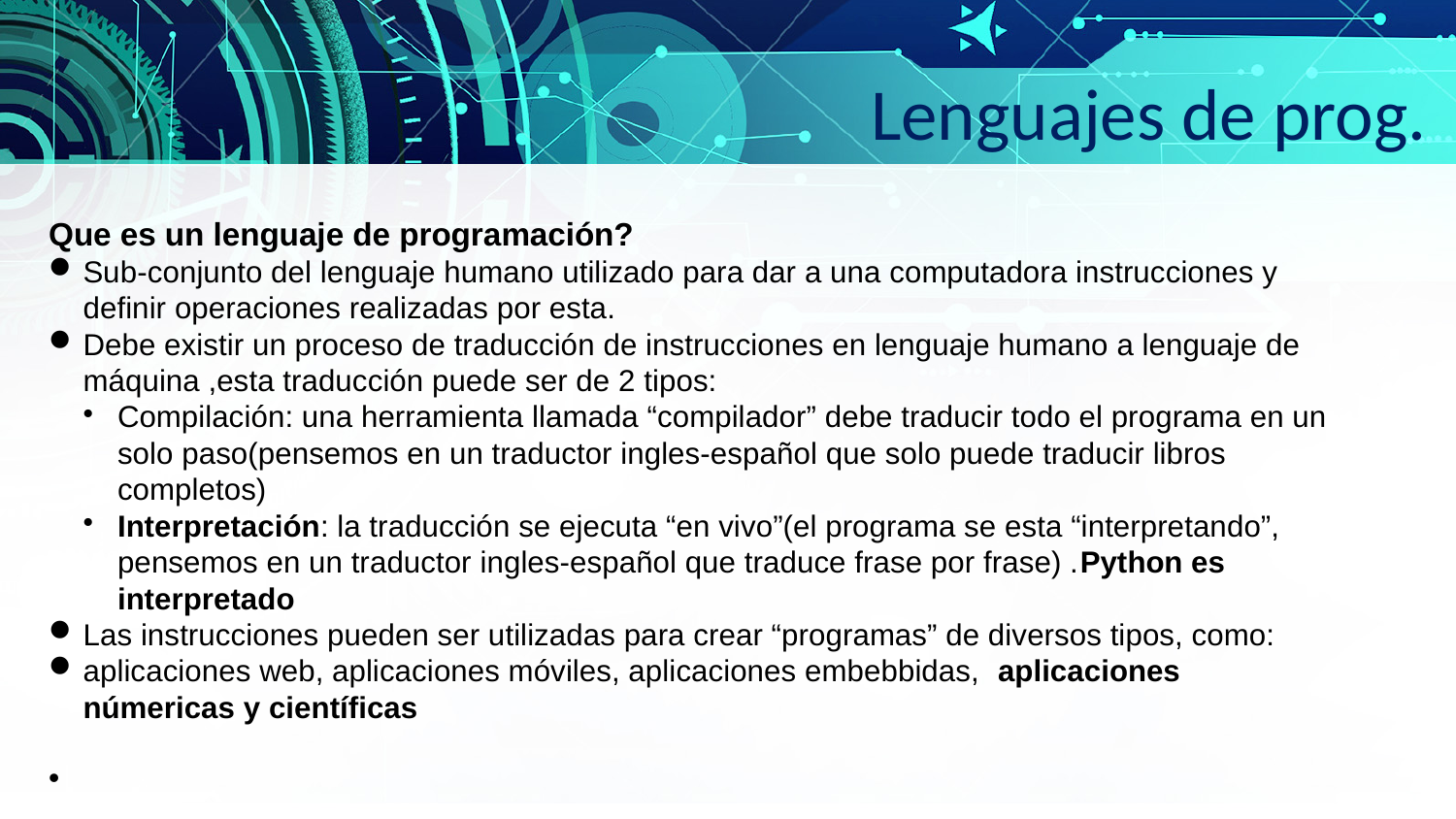

Lenguajes de prog.

Que es un lenguaje de programación?
Sub-conjunto del lenguaje humano utilizado para dar a una computadora instrucciones y definir operaciones realizadas por esta.
Debe existir un proceso de traducción de instrucciones en lenguaje humano a lenguaje de máquina ,esta traducción puede ser de 2 tipos:
Compilación: una herramienta llamada “compilador” debe traducir todo el programa en un solo paso(pensemos en un traductor ingles-español que solo puede traducir libros completos)
Interpretación: la traducción se ejecuta “en vivo”(el programa se esta “interpretando”, pensemos en un traductor ingles-español que traduce frase por frase) .Python es interpretado
Las instrucciones pueden ser utilizadas para crear “programas” de diversos tipos, como:
aplicaciones web, aplicaciones móviles, aplicaciones embebbidas,  aplicaciones númericas y científicas